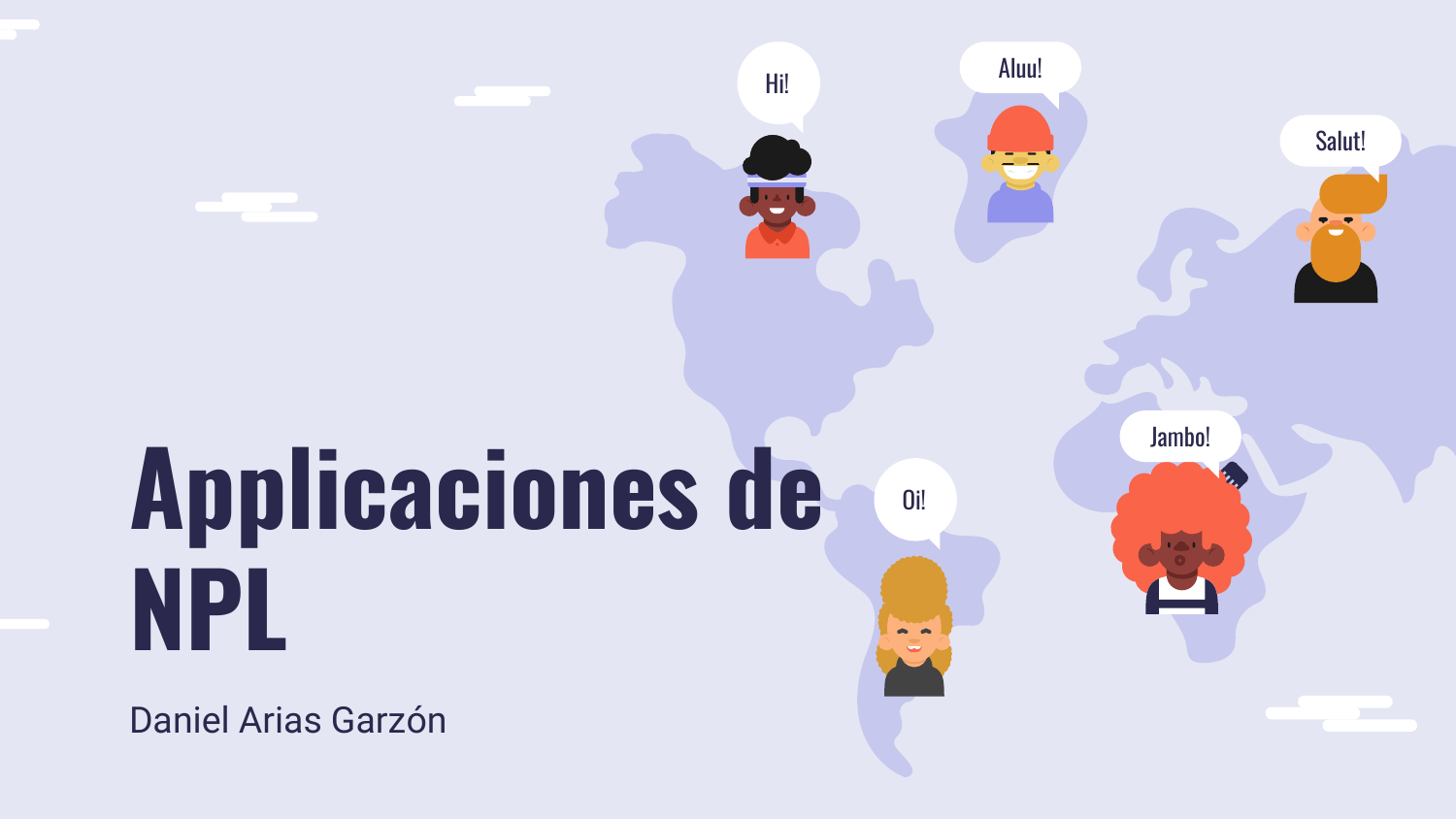

Hi!

Aluu!

Salut!

Jambo!

Oi!

# Applicaciones de NPL

Daniel Arias Garzón